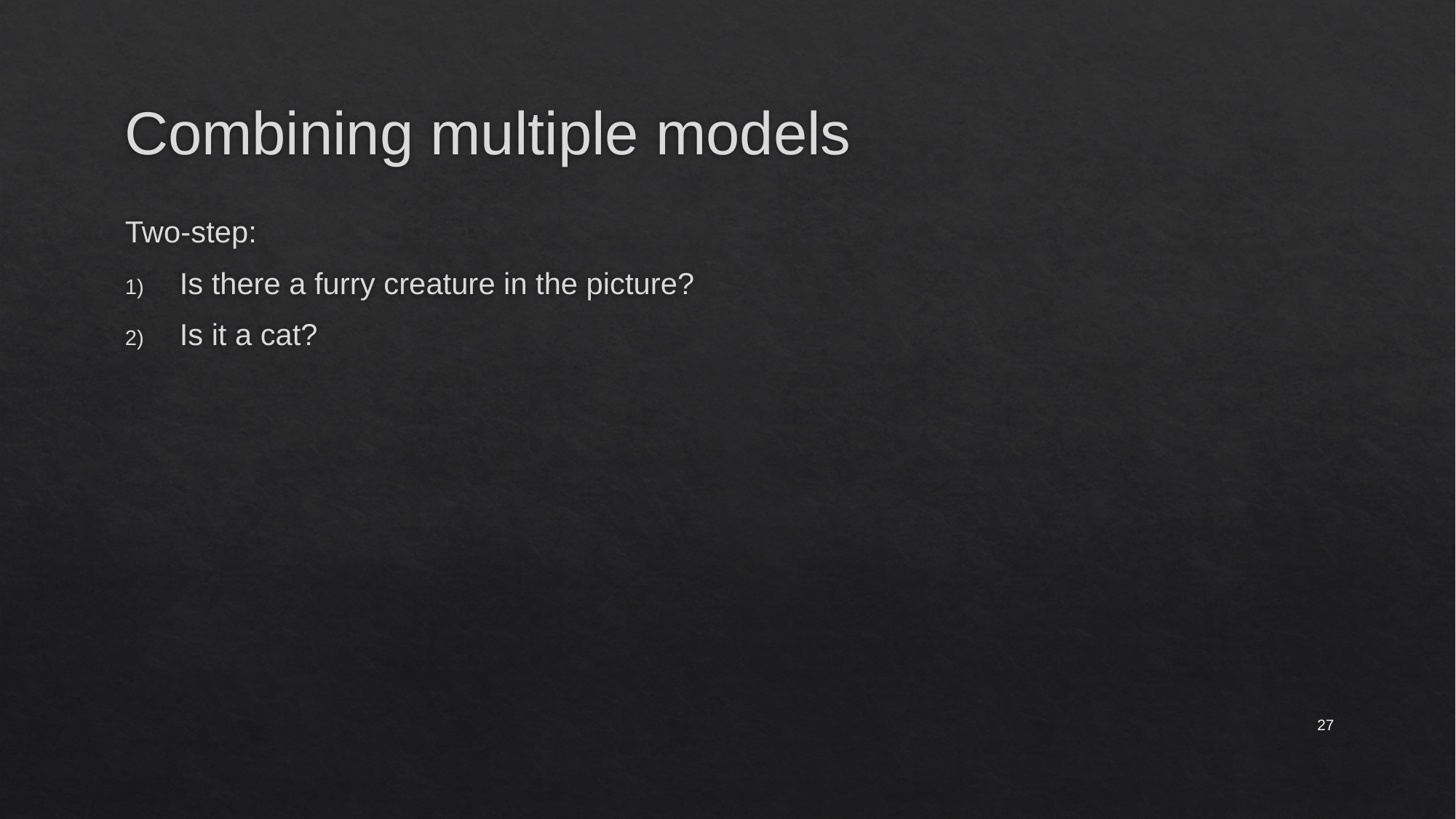

# Combining multiple models
Two-step:
Is there a furry creature in the picture?
Is it a cat?
27